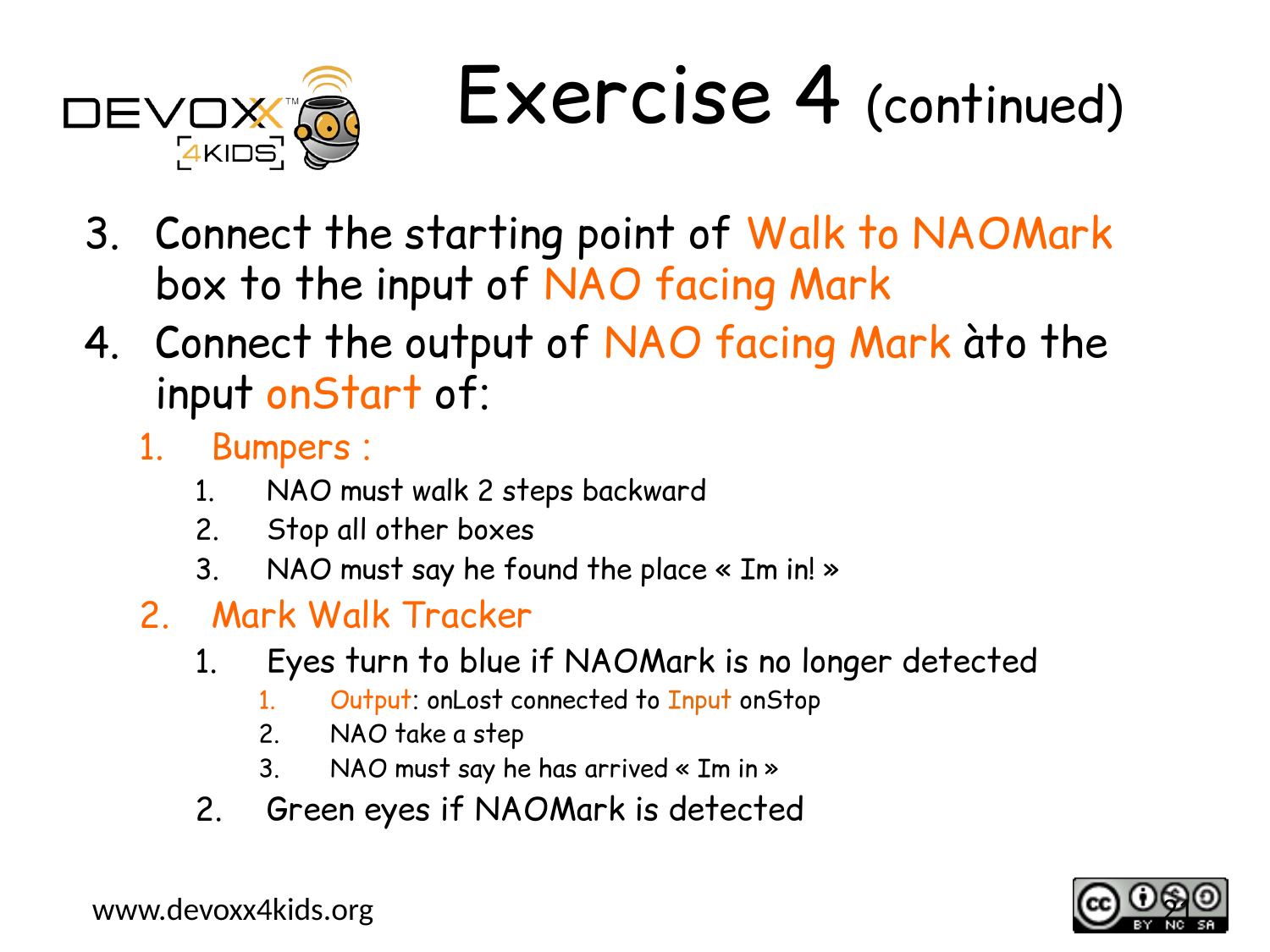

# Exercise 4 (continued)
Connect the starting point of Walk to NAOMark box to the input of NAO facing Mark
Connect the output of NAO facing Mark àto the input onStart of:
Bumpers :
NAO must walk 2 steps backward
Stop all other boxes
NAO must say he found the place « Im in! »
Mark Walk Tracker
Eyes turn to blue if NAOMark is no longer detected
Output: onLost connected to Input onStop
NAO take a step
NAO must say he has arrived « Im in »
Green eyes if NAOMark is detected

21